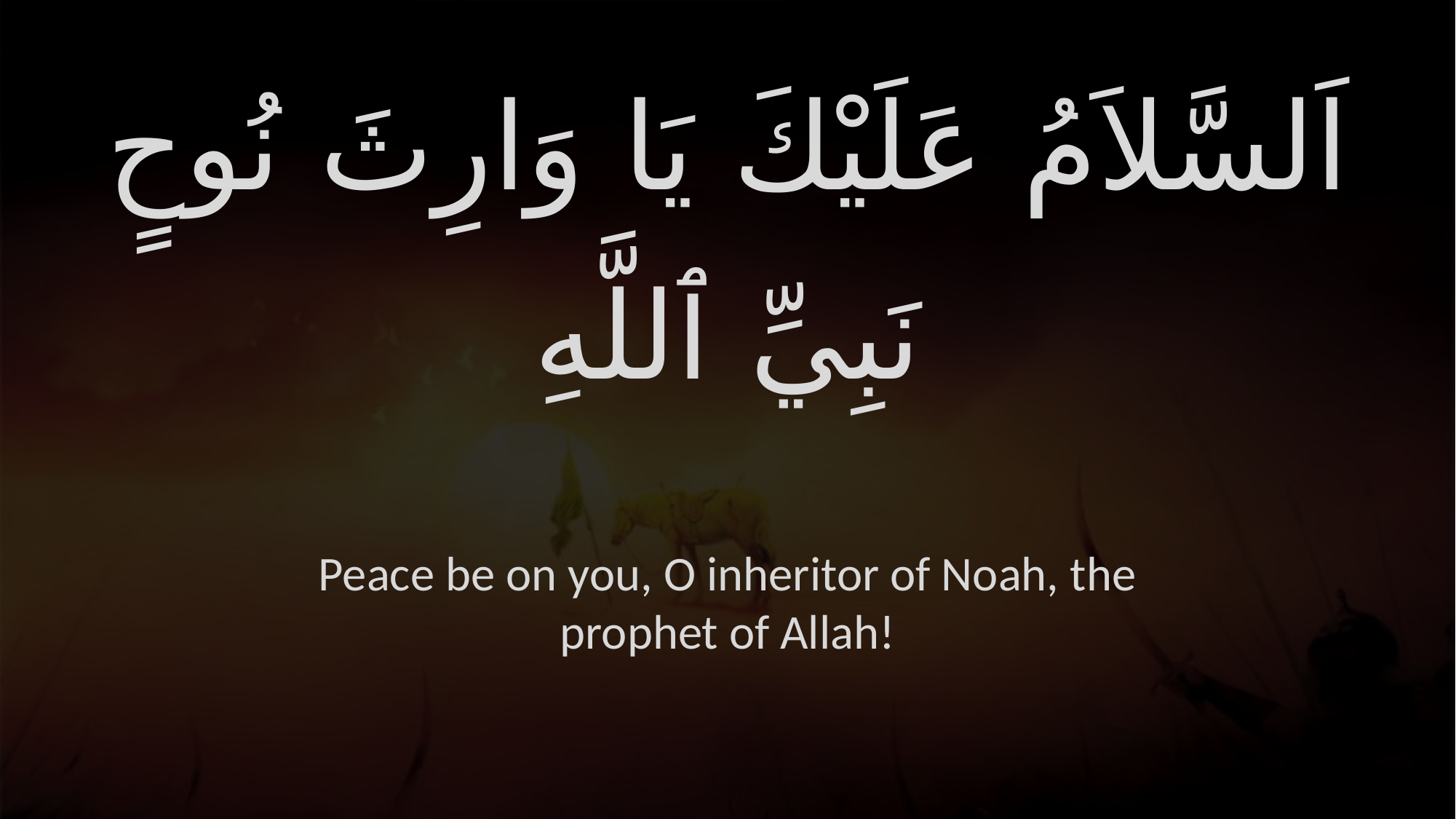

# اَلسَّلاَمُ عَلَيْكَ يَا وَارِثَ نُوحٍ نَبِيِّ ٱللَّهِ
Peace be on you, O inheritor of Noah, the prophet of Allah!